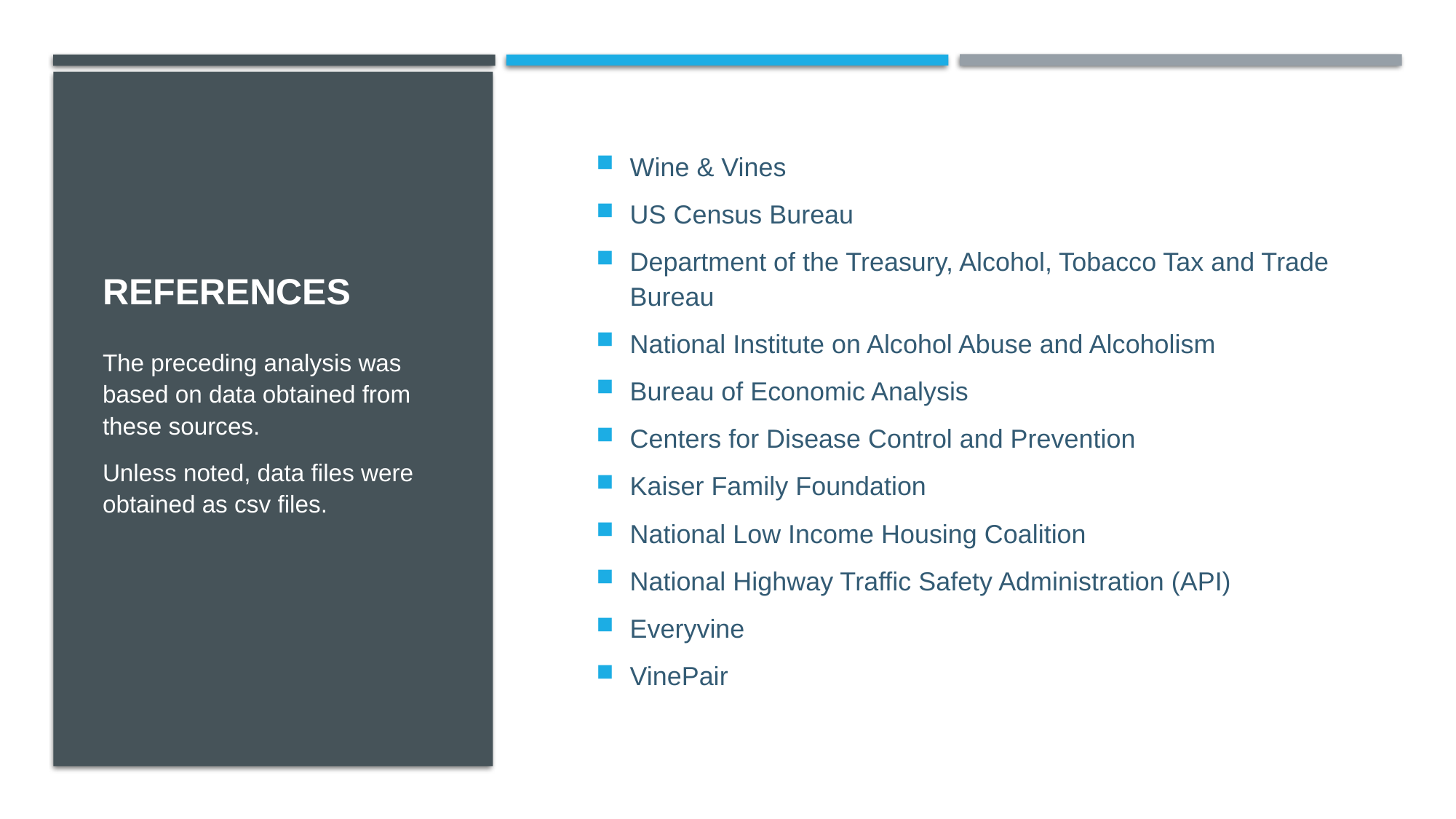

# references
Wine & Vines
US Census Bureau
Department of the Treasury, Alcohol, Tobacco Tax and Trade Bureau
National Institute on Alcohol Abuse and Alcoholism
Bureau of Economic Analysis
Centers for Disease Control and Prevention
Kaiser Family Foundation
National Low Income Housing Coalition
National Highway Traffic Safety Administration (API)
Everyvine
VinePair
The preceding analysis was based on data obtained from these sources.
Unless noted, data files were obtained as csv files.